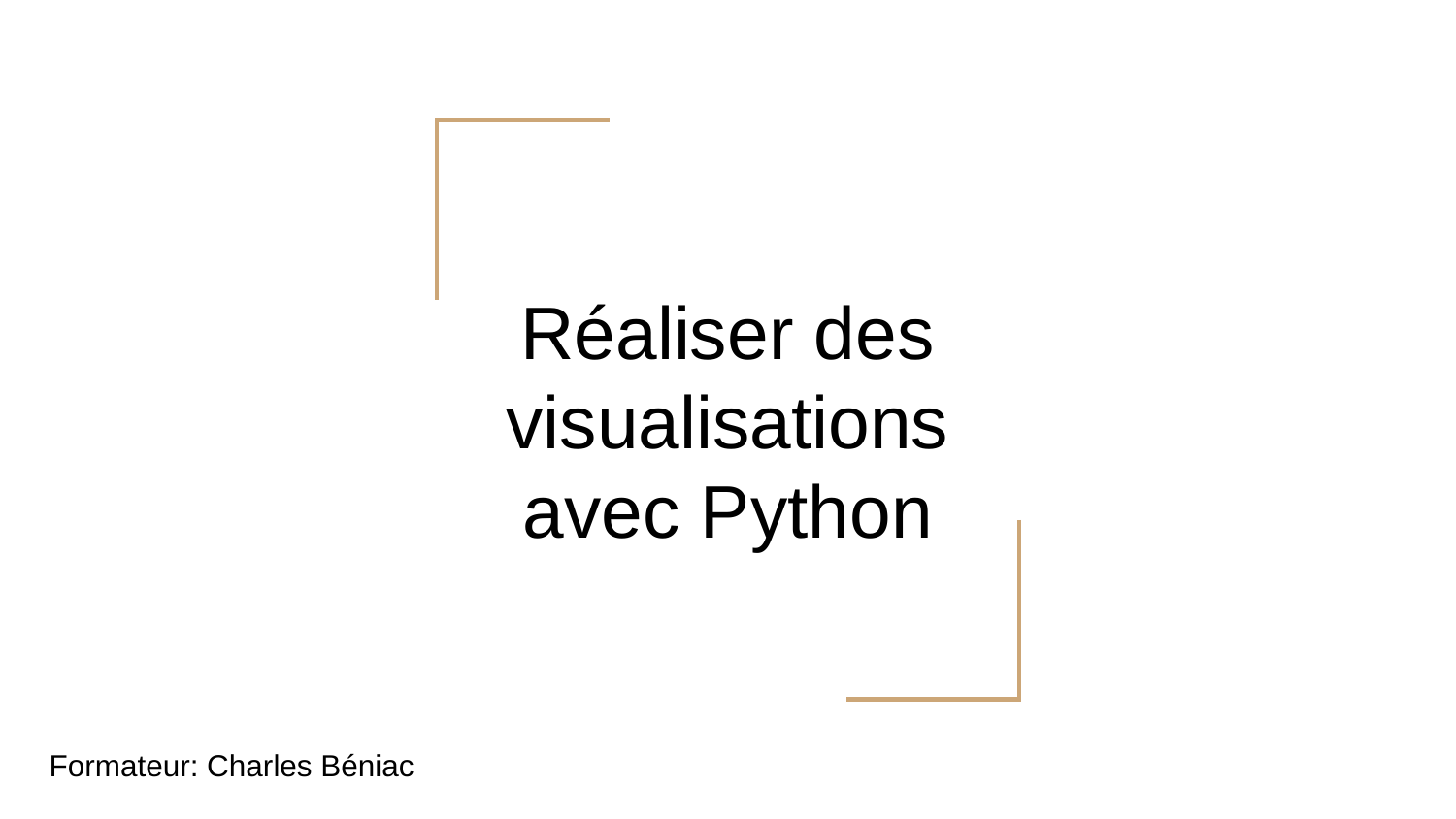

# Réaliser des visualisations avec Python
Formateur: Charles Béniac